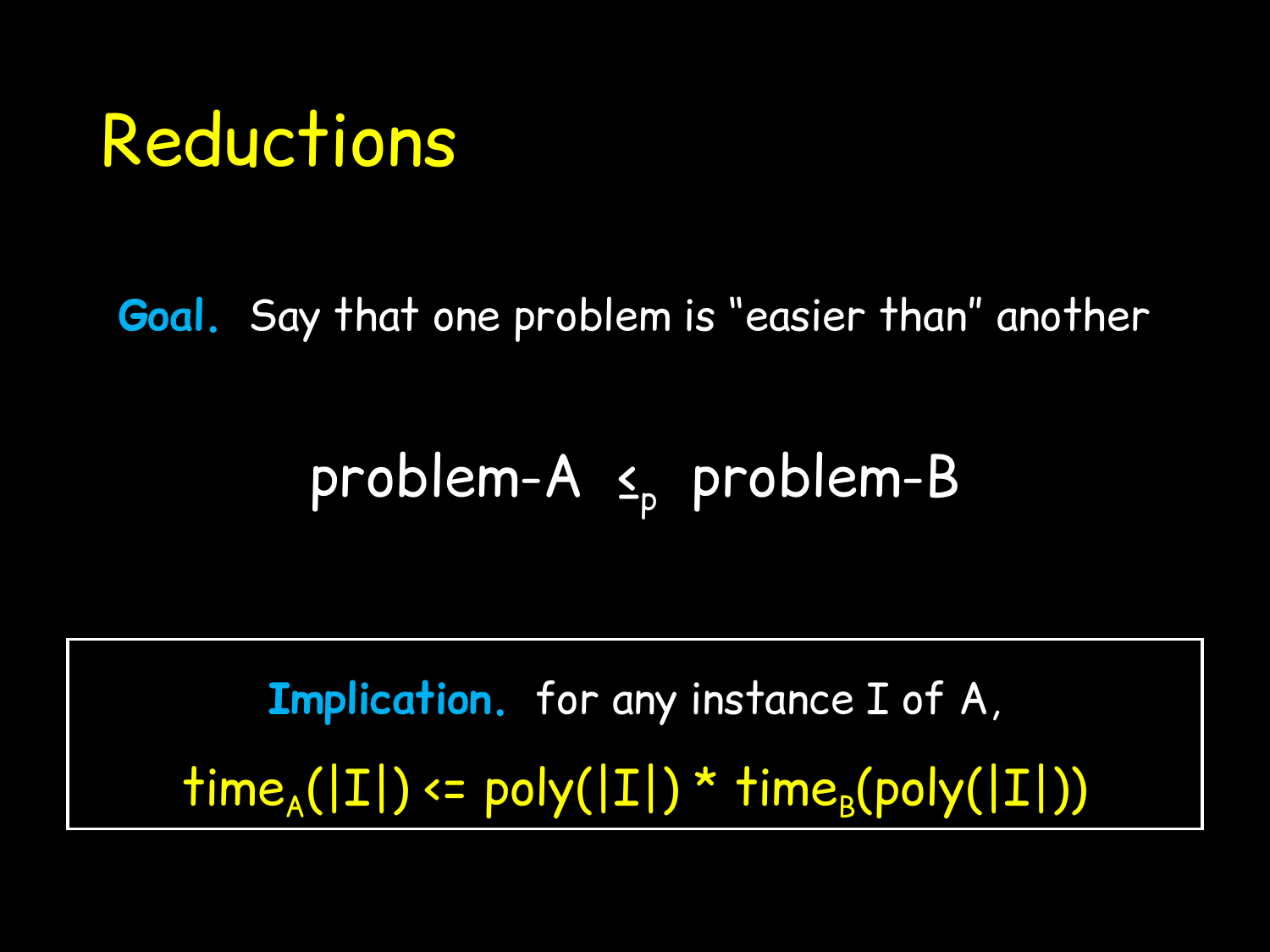

# Reductions
Goal.  Say that one problem is “easier than” another

problem-A  ≤p  problem-B
Implication.  for any instance I of A,
timeA(|I|) <= poly(|I|) * timeB(poly(|I|))